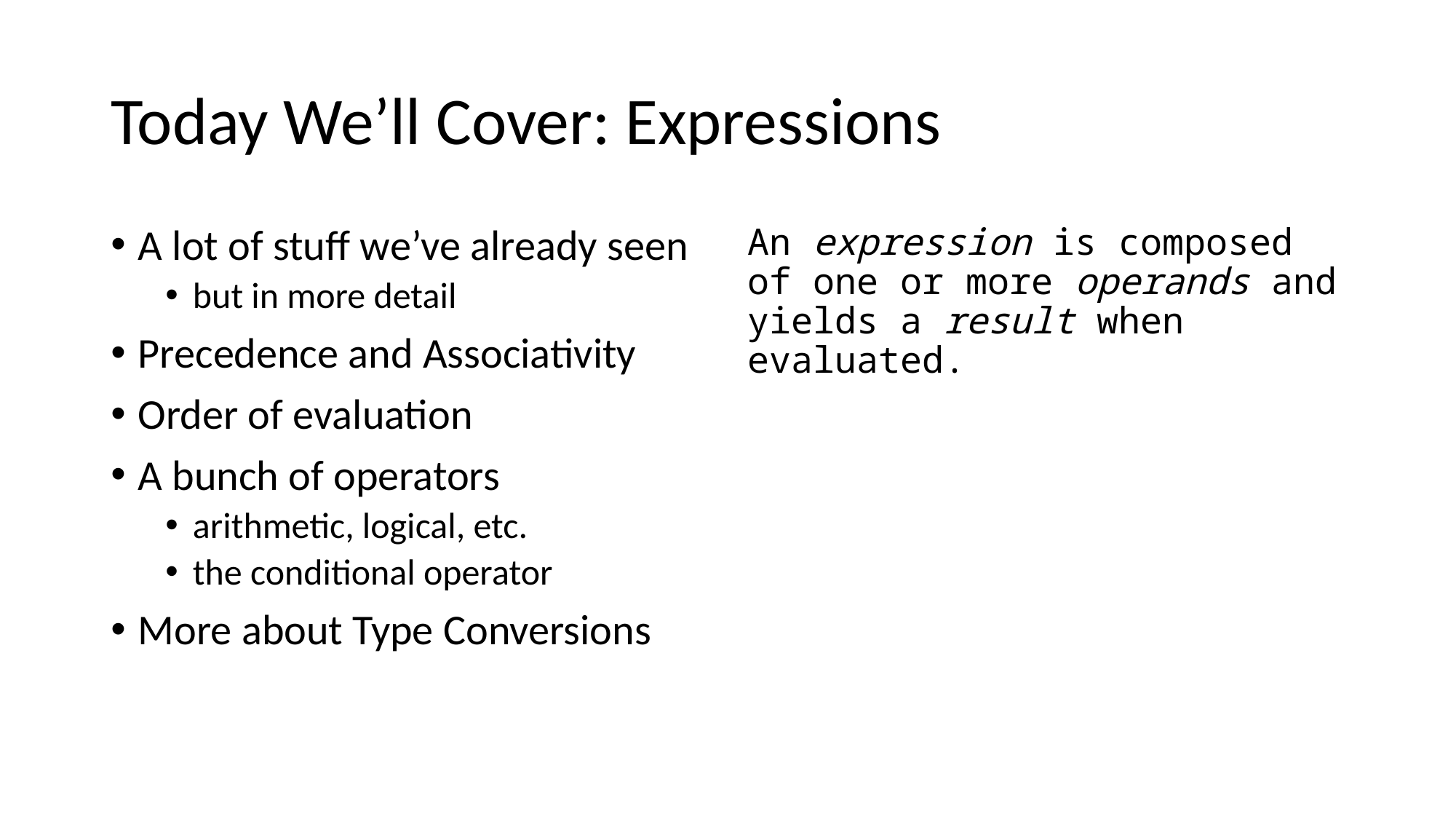

# Today We’ll Cover: Expressions
A lot of stuff we’ve already seen
but in more detail
Precedence and Associativity
Order of evaluation
A bunch of operators
arithmetic, logical, etc.
the conditional operator
More about Type Conversions

An expression is composed of one or more operands and yields a result when evaluated.